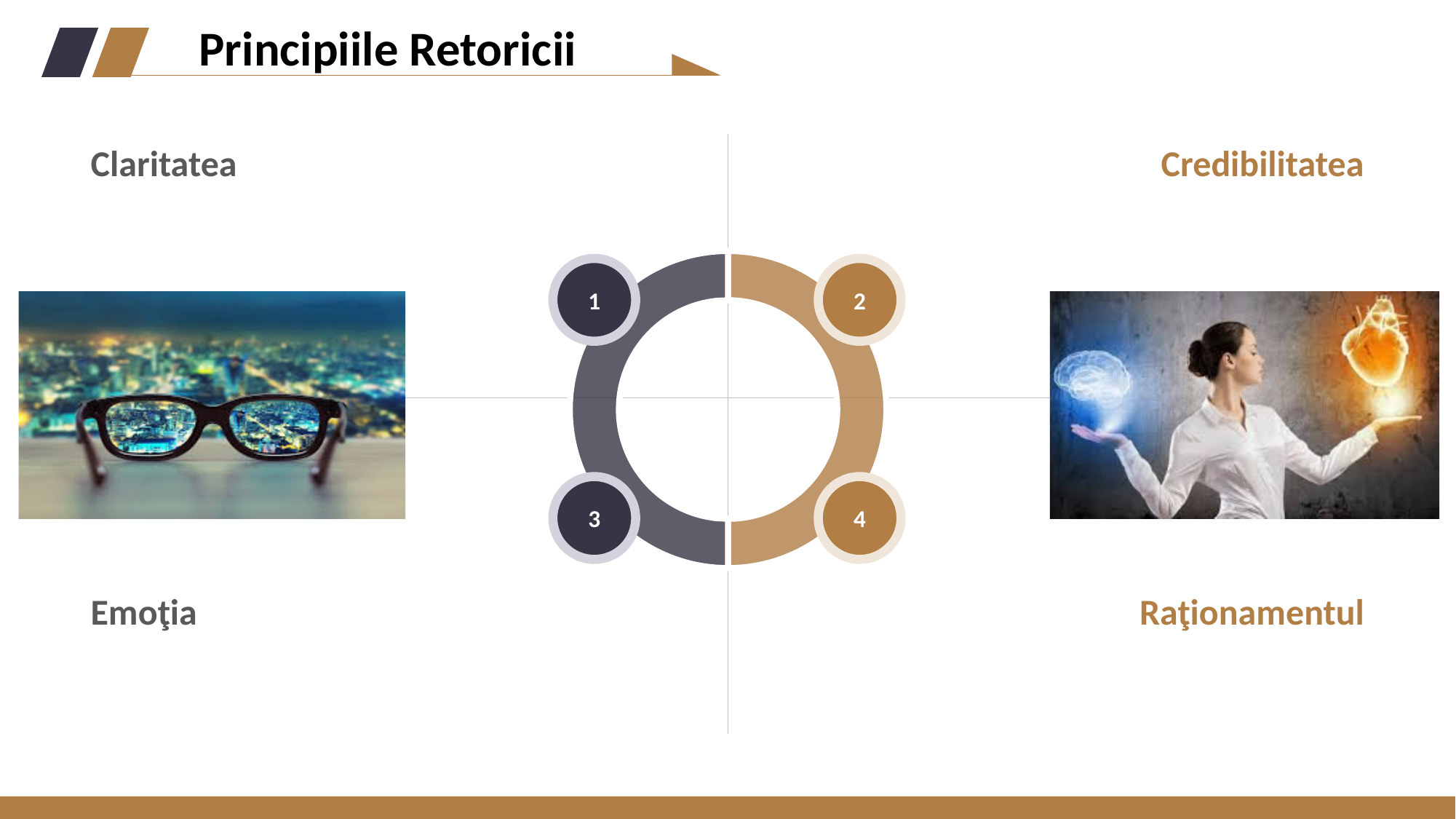

Principiile Retoricii
Claritatea
Credibilitatea

1
2
3
4
Emoţia
Raţionamentul